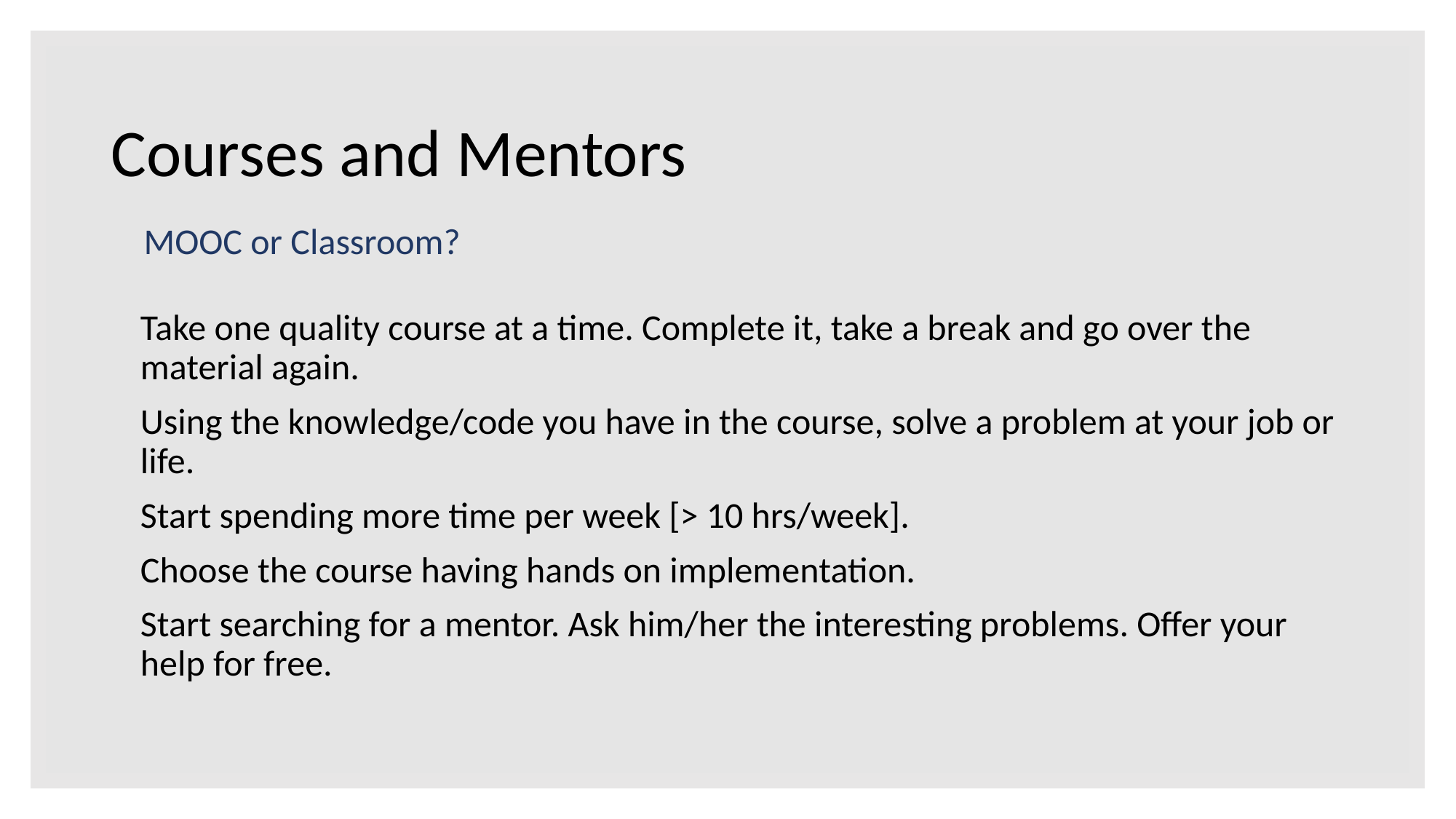

# Courses and Mentors
MOOC or Classroom?
Take one quality course at a time. Complete it, take a break and go over the material again.
Using the knowledge/code you have in the course, solve a problem at your job or life.
Start spending more time per week [> 10 hrs/week].
Choose the course having hands on implementation.
Start searching for a mentor. Ask him/her the interesting problems. Offer your help for free.